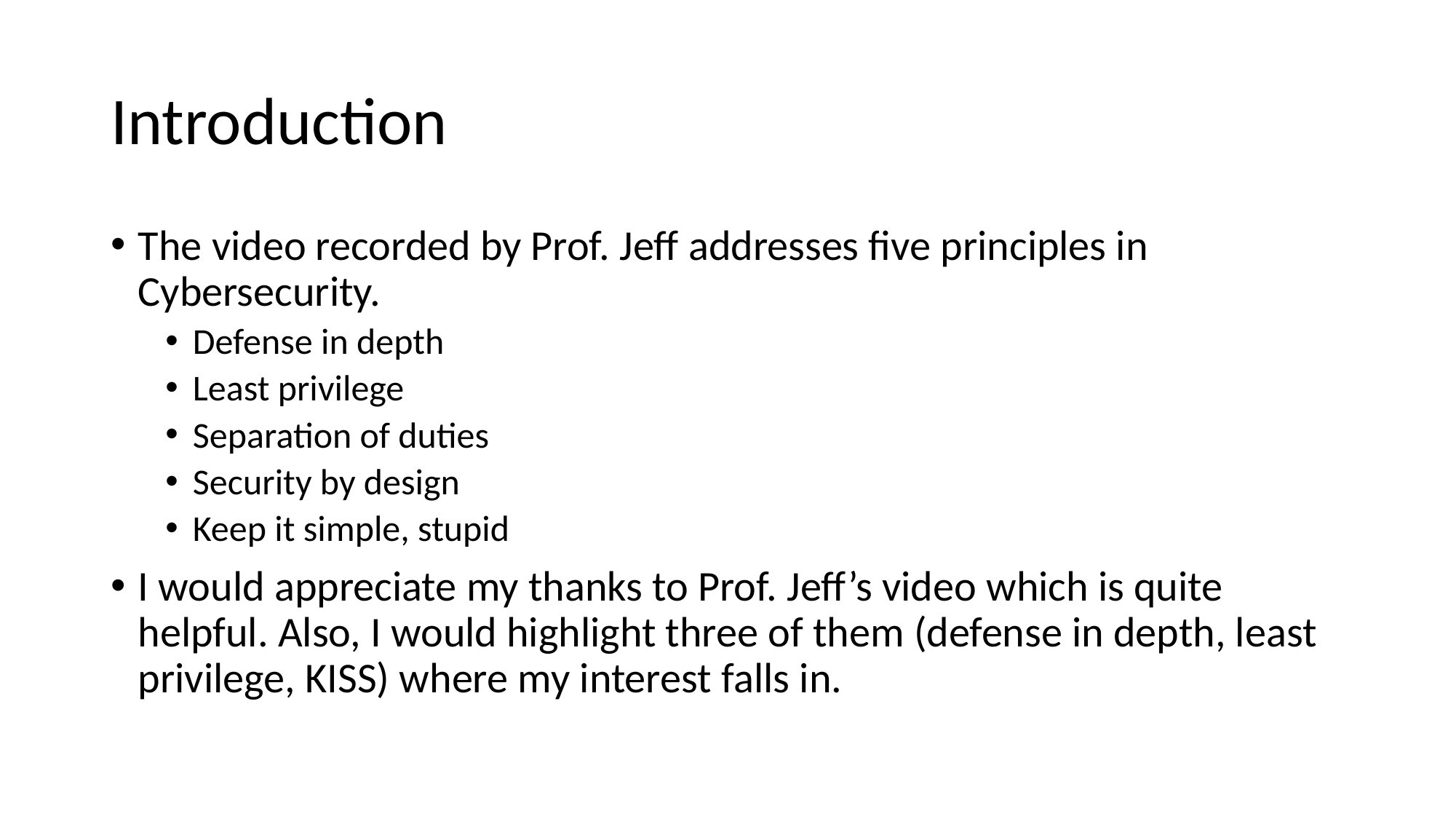

# Introduction
The video recorded by Prof. Jeff addresses five principles in Cybersecurity.
Defense in depth
Least privilege
Separation of duties
Security by design
Keep it simple, stupid
I would appreciate my thanks to Prof. Jeff’s video which is quite helpful. Also, I would highlight three of them (defense in depth, least privilege, KISS) where my interest falls in.